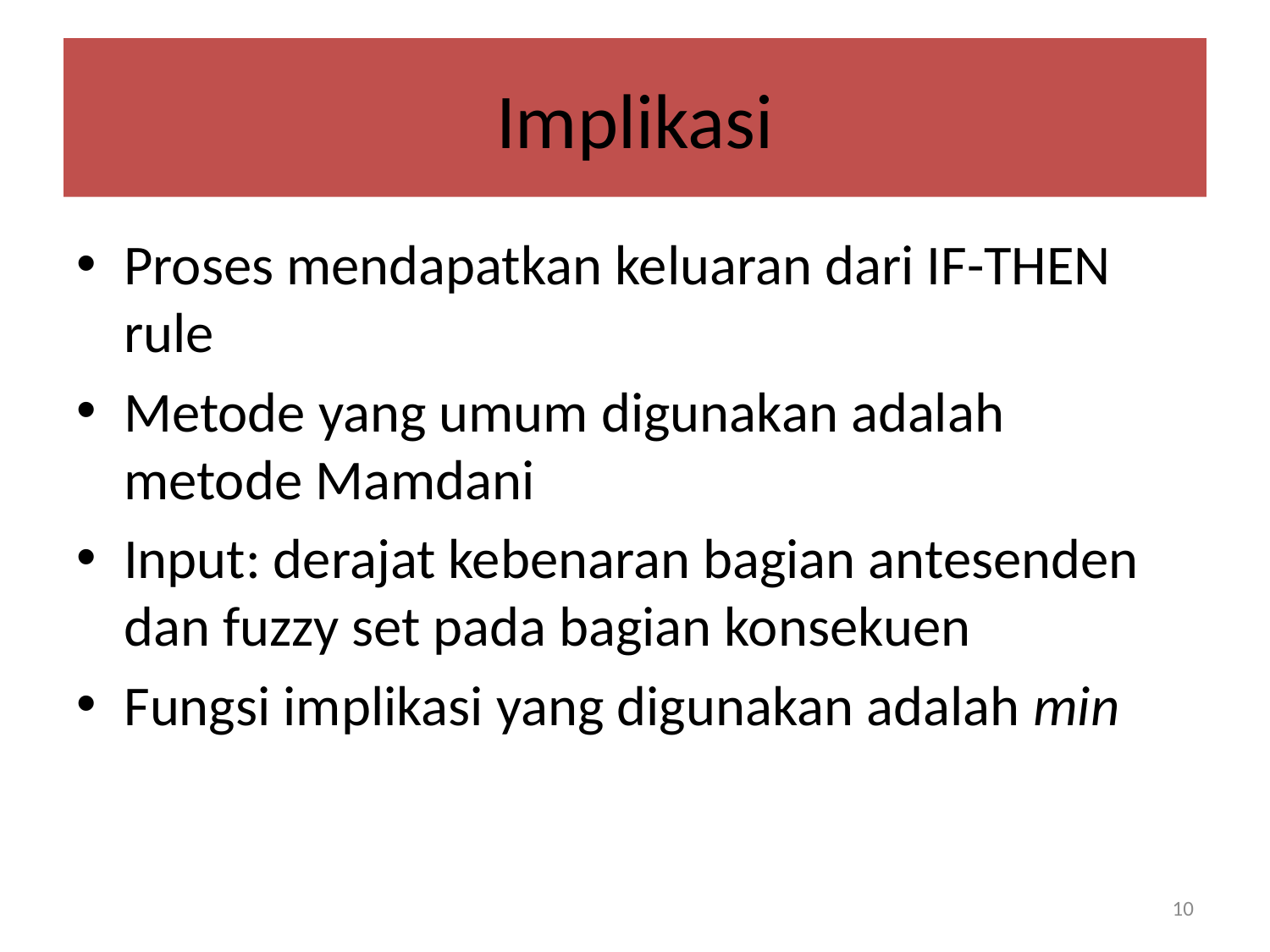

# Implikasi
Proses mendapatkan keluaran dari IF-THEN rule
Metode yang umum digunakan adalah metode Mamdani
Input: derajat kebenaran bagian antesenden dan fuzzy set pada bagian konsekuen
Fungsi implikasi yang digunakan adalah min

10